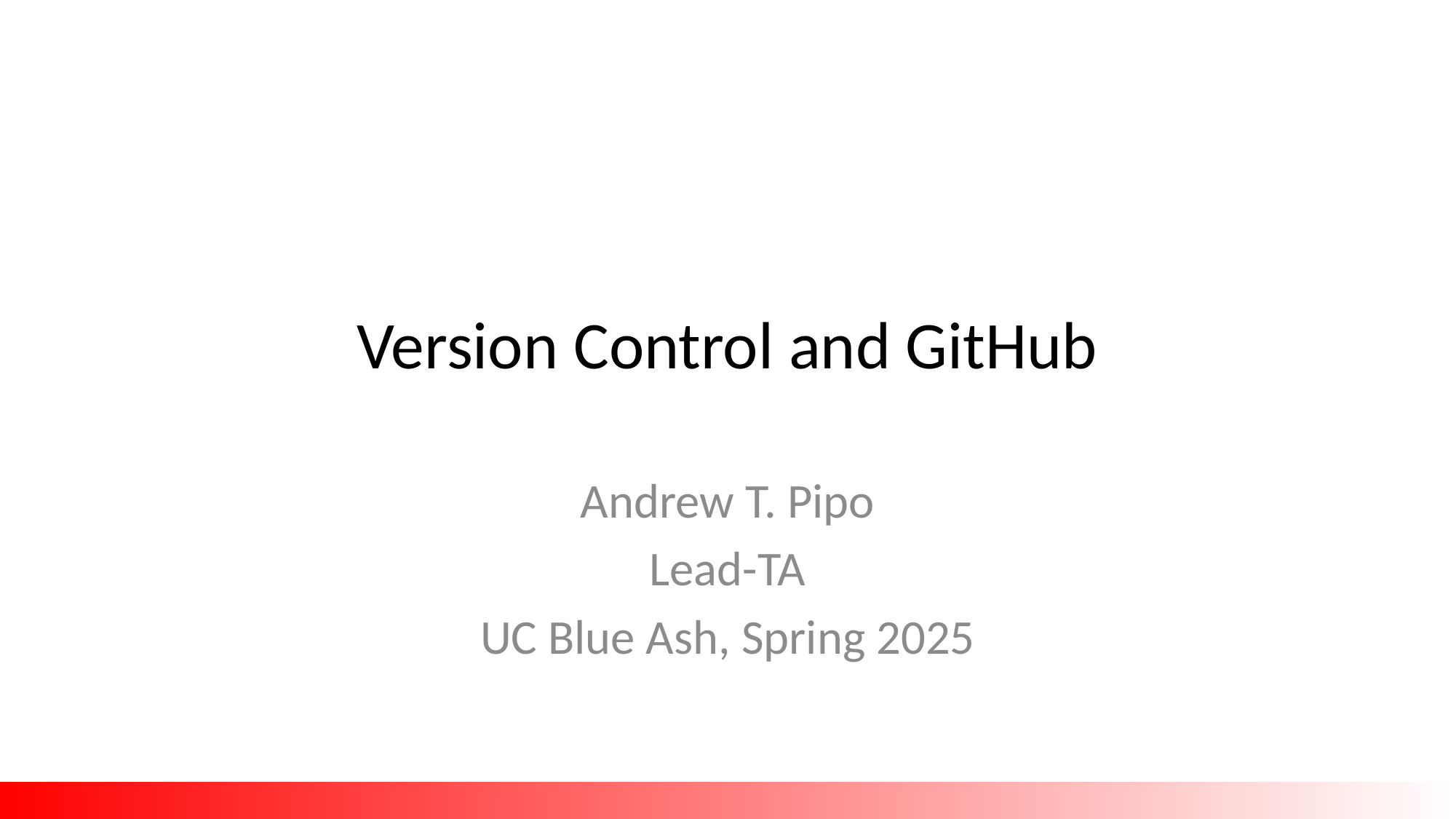

# Version Control and GitHub
Andrew T. Pipo
Lead-TA
UC Blue Ash, Spring 2025